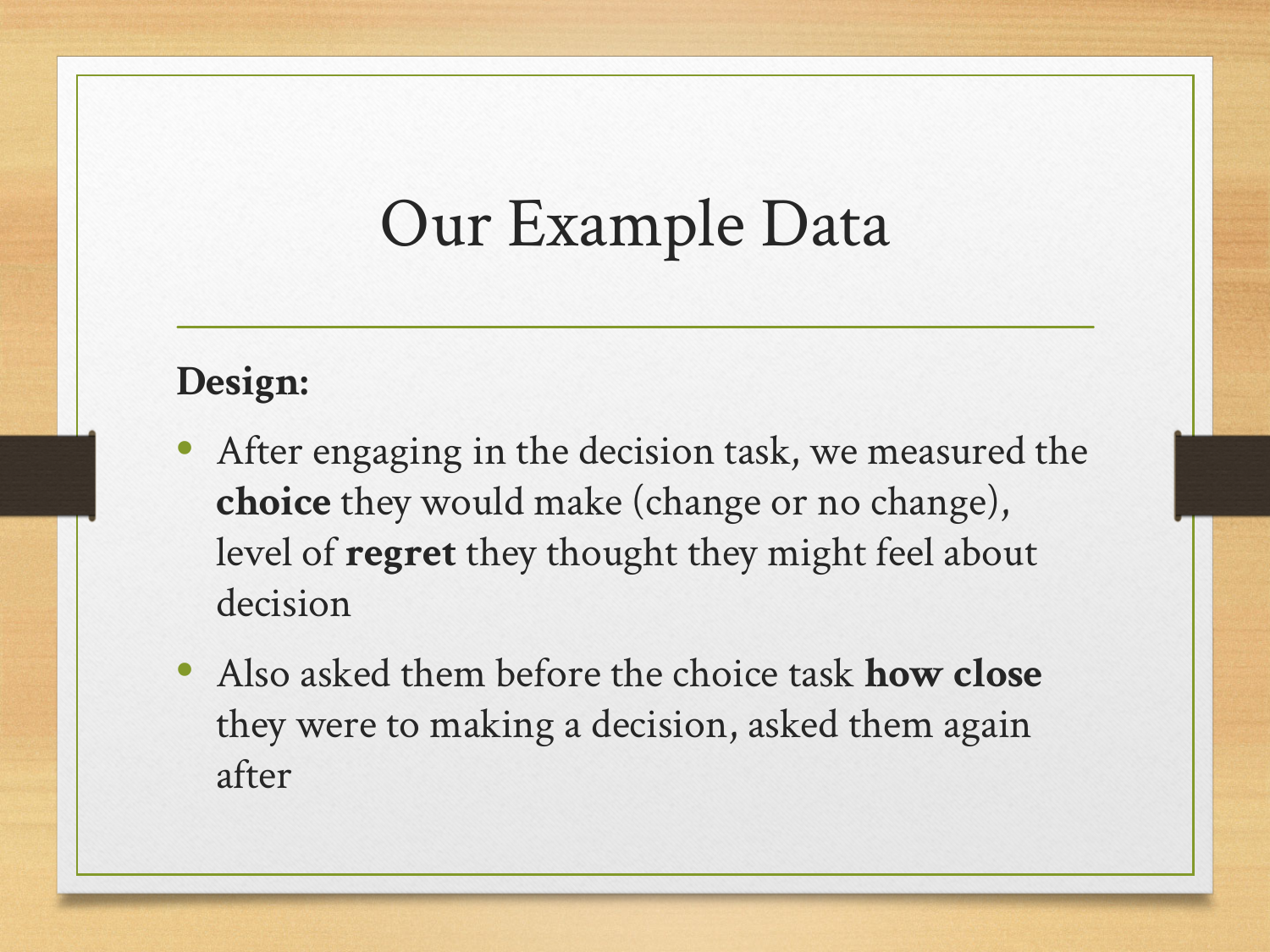

# Our Example Data
Design:
After engaging in the decision task, we measured the choice they would make (change or no change), level of regret they thought they might feel about decision
Also asked them before the choice task how close they were to making a decision, asked them again after